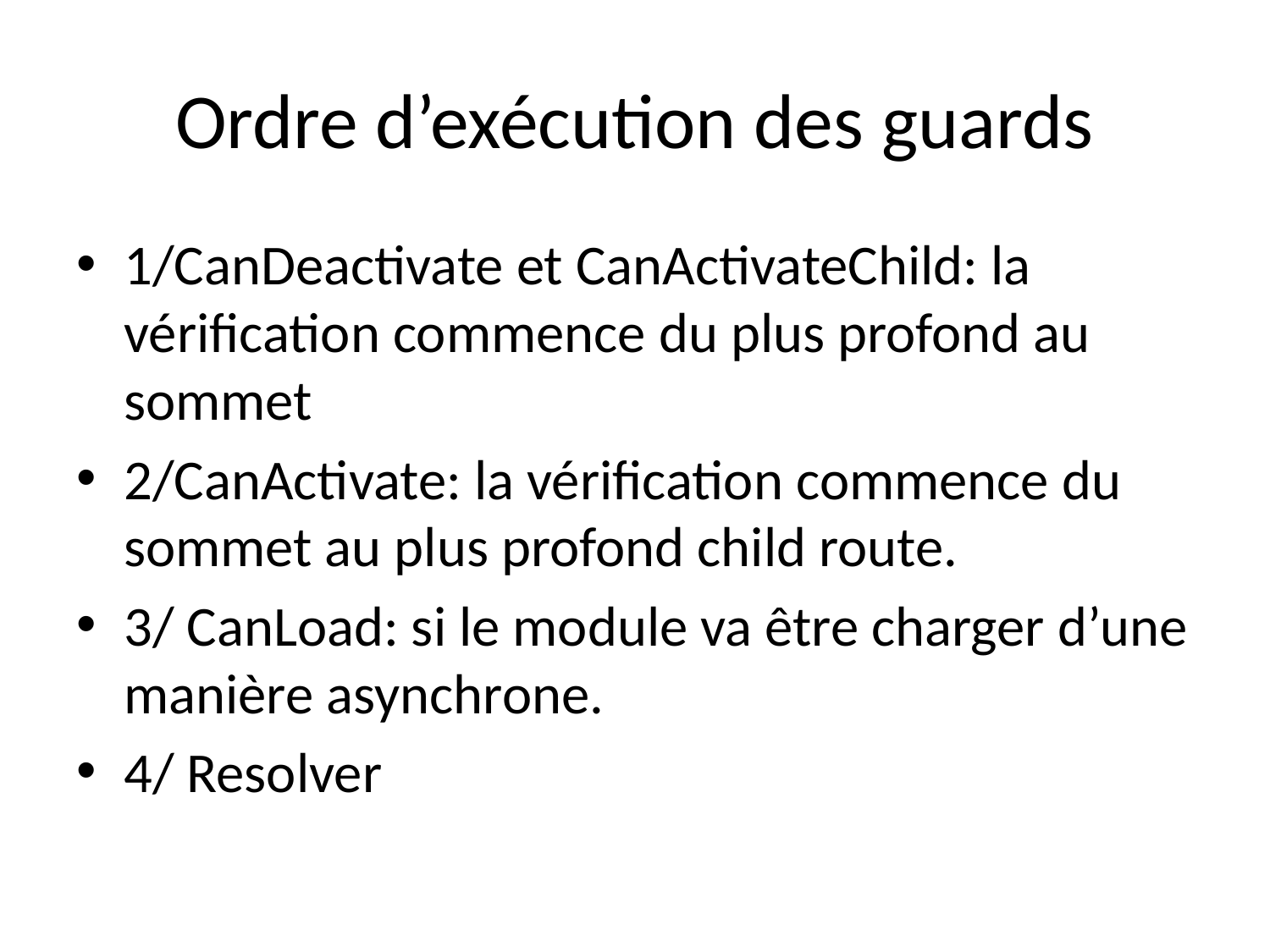

# Ordre d’exécution des guards
1/CanDeactivate et CanActivateChild: la vérification commence du plus profond au sommet
2/CanActivate: la vérification commence du sommet au plus profond child route.
3/ CanLoad: si le module va être charger d’une manière asynchrone.
4/ Resolver